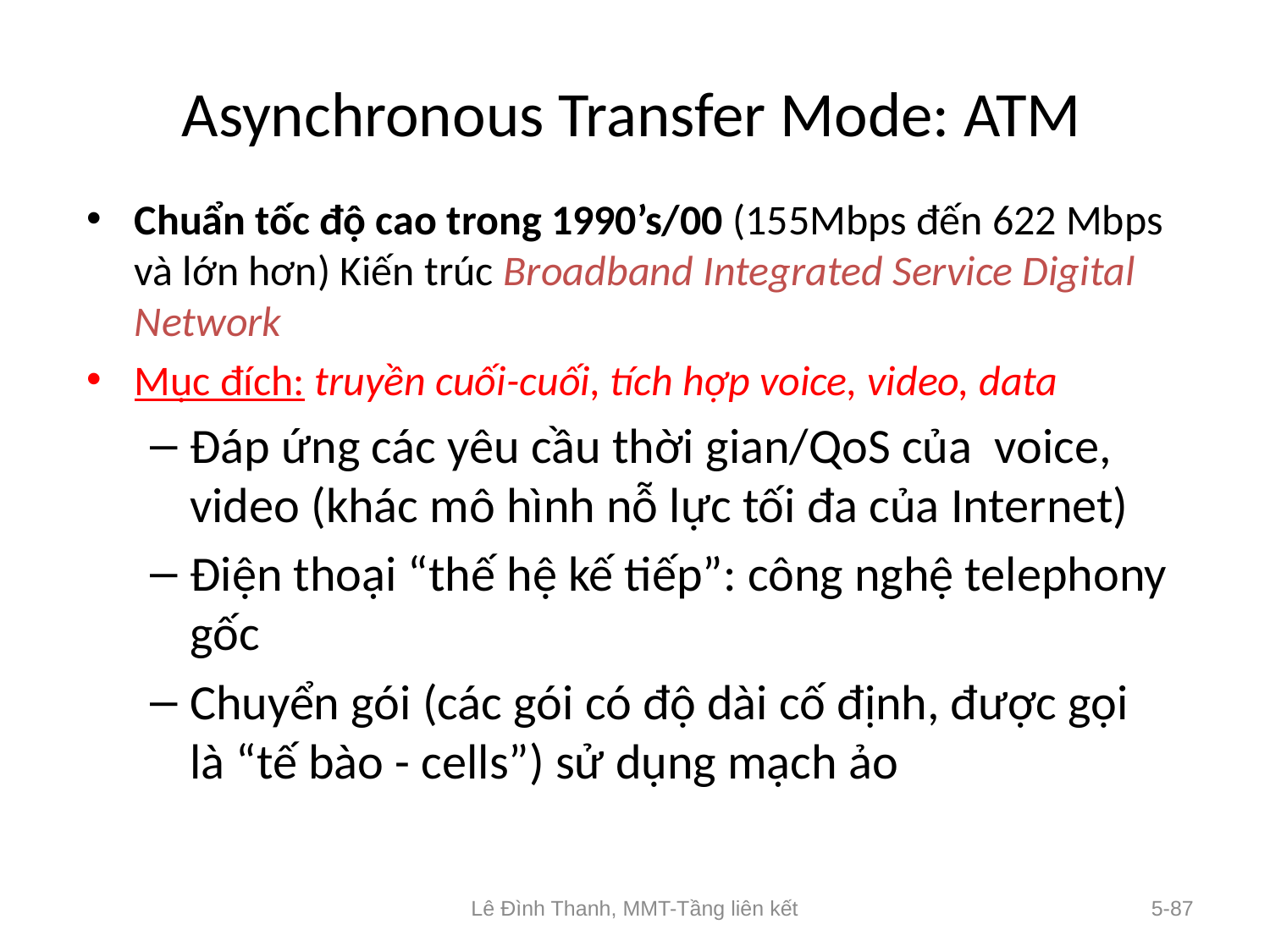

# Asynchronous Transfer Mode: ATM
Chuẩn tốc độ cao trong 1990’s/00 (155Mbps đến 622 Mbps và lớn hơn) Kiến trúc Broadband Integrated Service Digital Network
Mục đích: truyền cuối-cuối, tích hợp voice, video, data
Đáp ứng các yêu cầu thời gian/QoS của  voice, video (khác mô hình nỗ lực tối đa của Internet)
Điện thoại “thế hệ kế tiếp”: công nghệ telephony gốc
Chuyển gói (các gói có độ dài cố định, được gọi là “tế bào - cells”) sử dụng mạch ảo
Lê Đình Thanh, MMT-Tầng liên kết
5-87